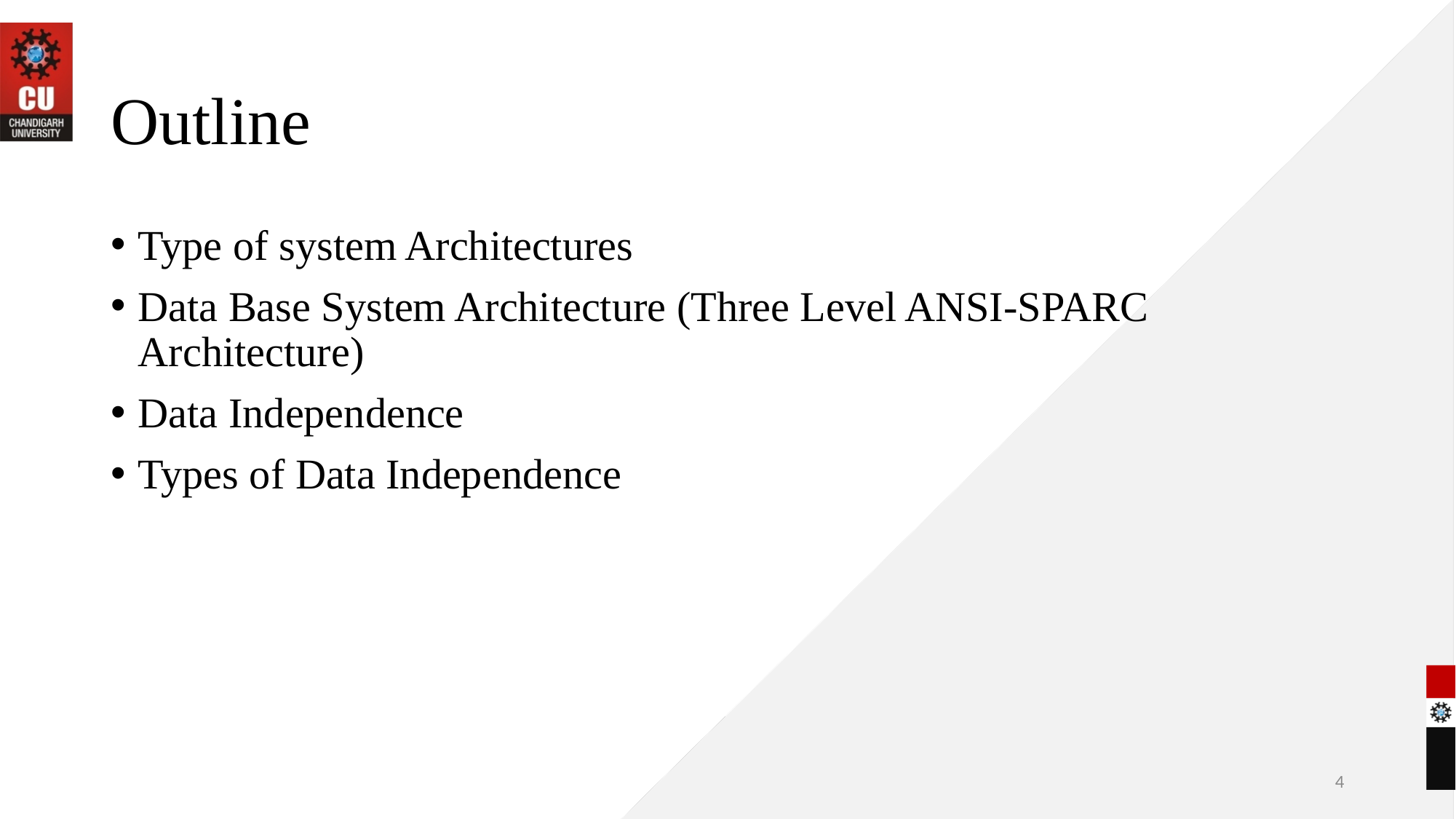

# Outline
Type of system Architectures
Data Base System Architecture (Three Level ANSI-SPARC Architecture)
Data Independence
Types of Data Independence

4